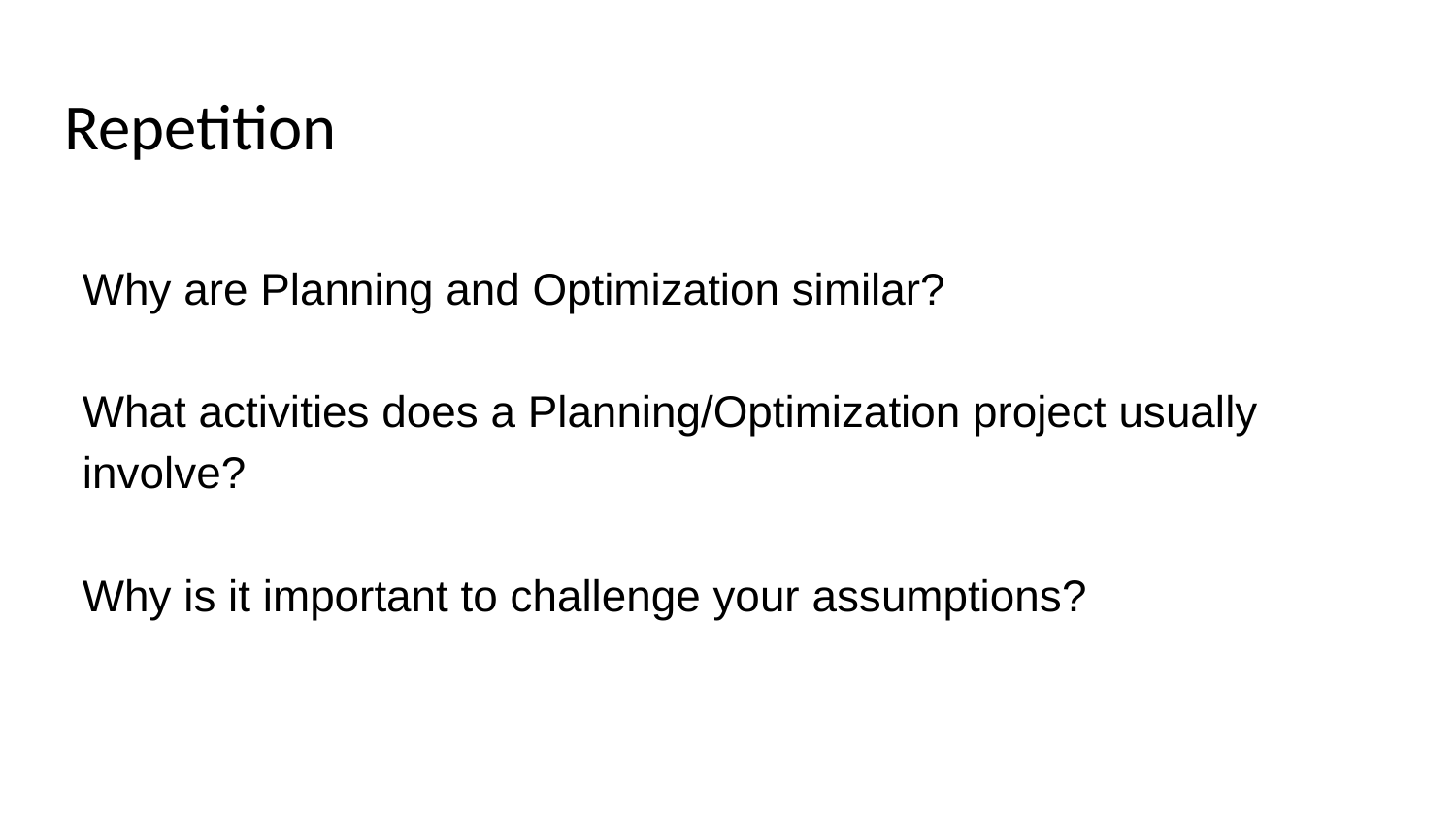

# Repetition
Why are Planning and Optimization similar?

What activities does a Planning/Optimization project usually involve?

Why is it important to challenge your assumptions?